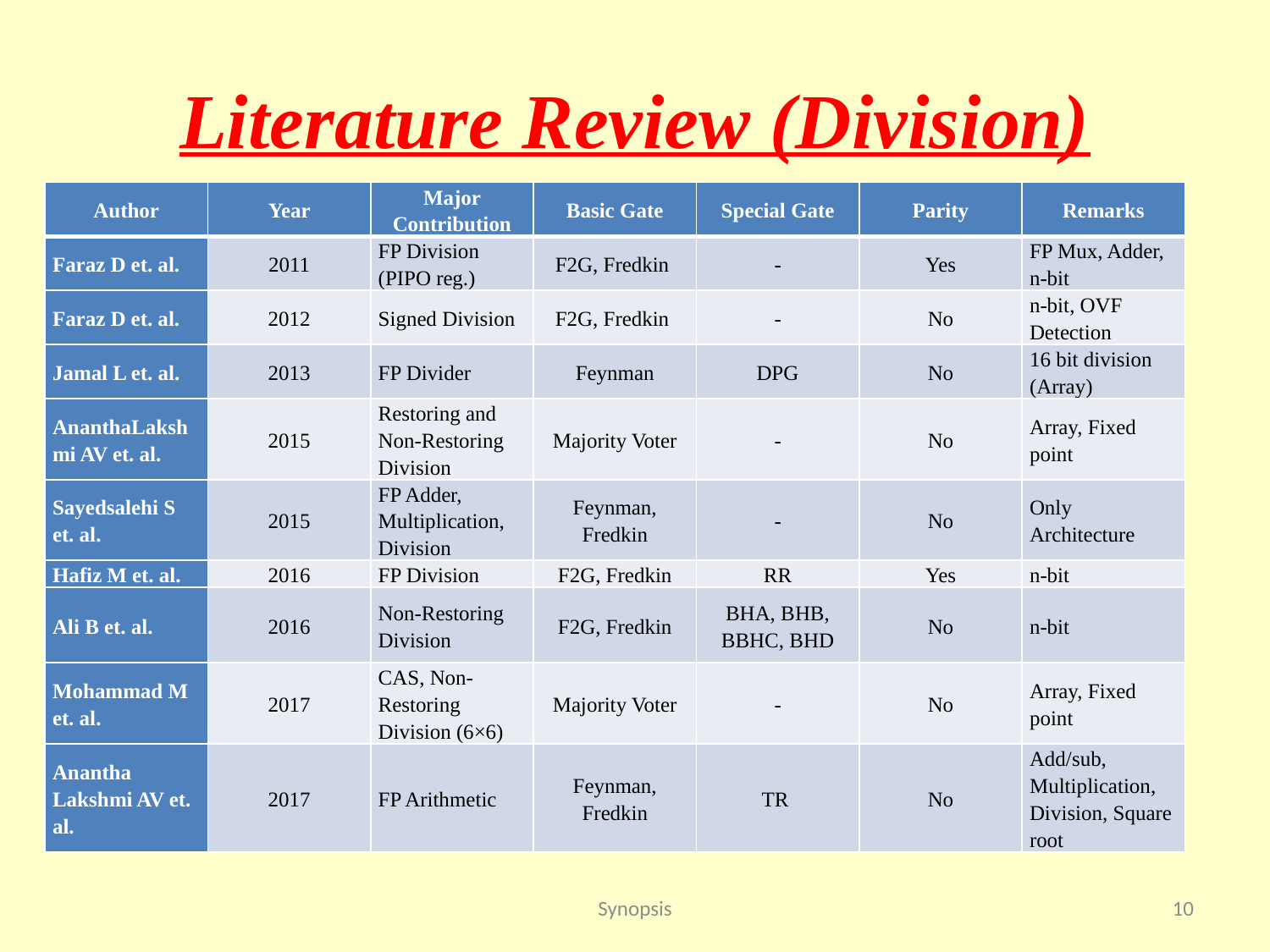

# Literature Review (Division)
| Author | Year | Major Contribution | Basic Gate | Special Gate | Parity | Remarks |
| --- | --- | --- | --- | --- | --- | --- |
| Faraz D et. al. | 2011 | FP Division (PIPO reg.) | F2G, Fredkin | - | Yes | FP Mux, Adder, n-bit |
| Faraz D et. al. | 2012 | Signed Division | F2G, Fredkin | - | No | n-bit, OVF Detection |
| Jamal L et. al. | 2013 | FP Divider | Feynman | DPG | No | 16 bit division (Array) |
| AnanthaLakshmi AV et. al. | 2015 | Restoring and Non-Restoring Division | Majority Voter | - | No | Array, Fixed point |
| Sayedsalehi S et. al. | 2015 | FP Adder, Multiplication, Division | Feynman, Fredkin | - | No | Only Architecture |
| Hafiz M et. al. | 2016 | FP Division | F2G, Fredkin | RR | Yes | n-bit |
| Ali B et. al. | 2016 | Non-Restoring Division | F2G, Fredkin | BHA, BHB, BBHC, BHD | No | n-bit |
| Mohammad M et. al. | 2017 | CAS, Non-Restoring Division (6×6) | Majority Voter | - | No | Array, Fixed point |
| Anantha Lakshmi AV et. al. | 2017 | FP Arithmetic | Feynman, Fredkin | TR | No | Add/sub, Multiplication, Division, Square root |
Synopsis
10